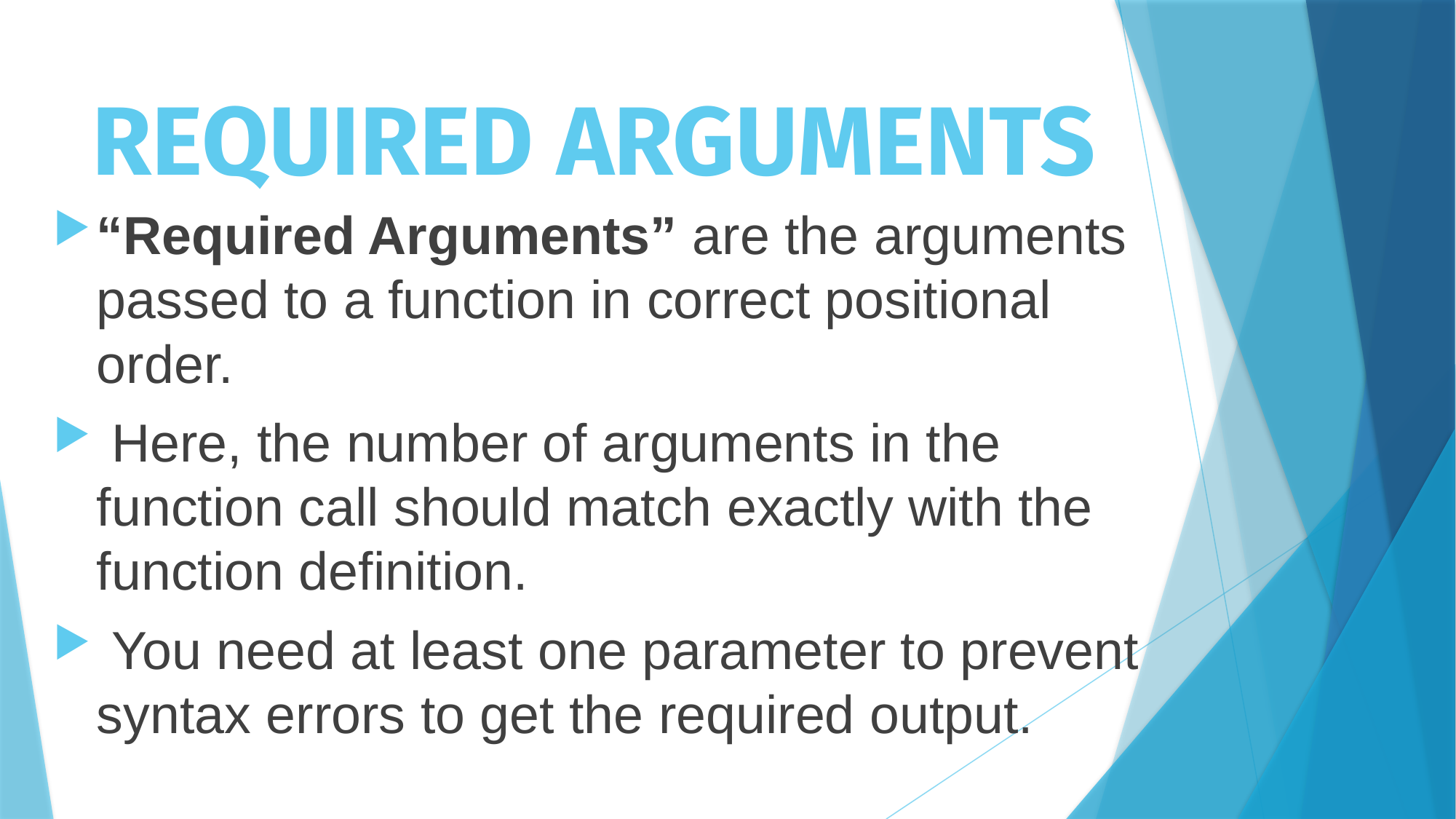

# REQUIRED ARGUMENTS
“Required Arguments” are the arguments passed to a function in correct positional order.
 Here, the number of arguments in the function call should match exactly with the function definition.
 You need at least one parameter to prevent syntax errors to get the required output.